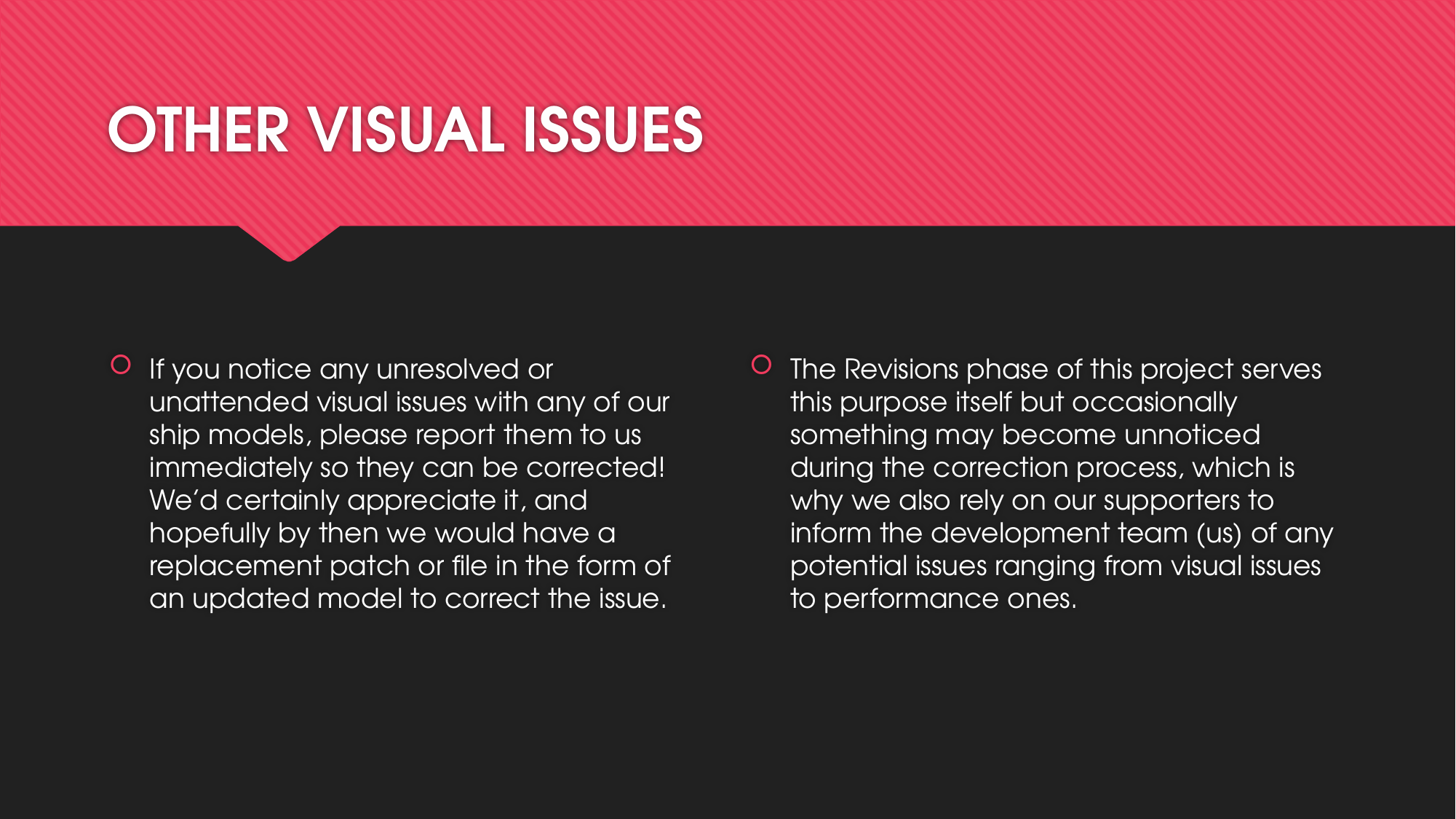

# OTHER VISUAL ISSUES
If you notice any unresolved or unattended visual issues with any of our ship models, please report them to us immediately so they can be corrected! We’d certainly appreciate it, and hopefully by then we would have a replacement patch or file in the form of an updated model to correct the issue.
The Revisions phase of this project serves this purpose itself but occasionally something may become unnoticed during the correction process, which is why we also rely on our supporters to inform the development team (us) of any potential issues ranging from visual issues to performance ones.